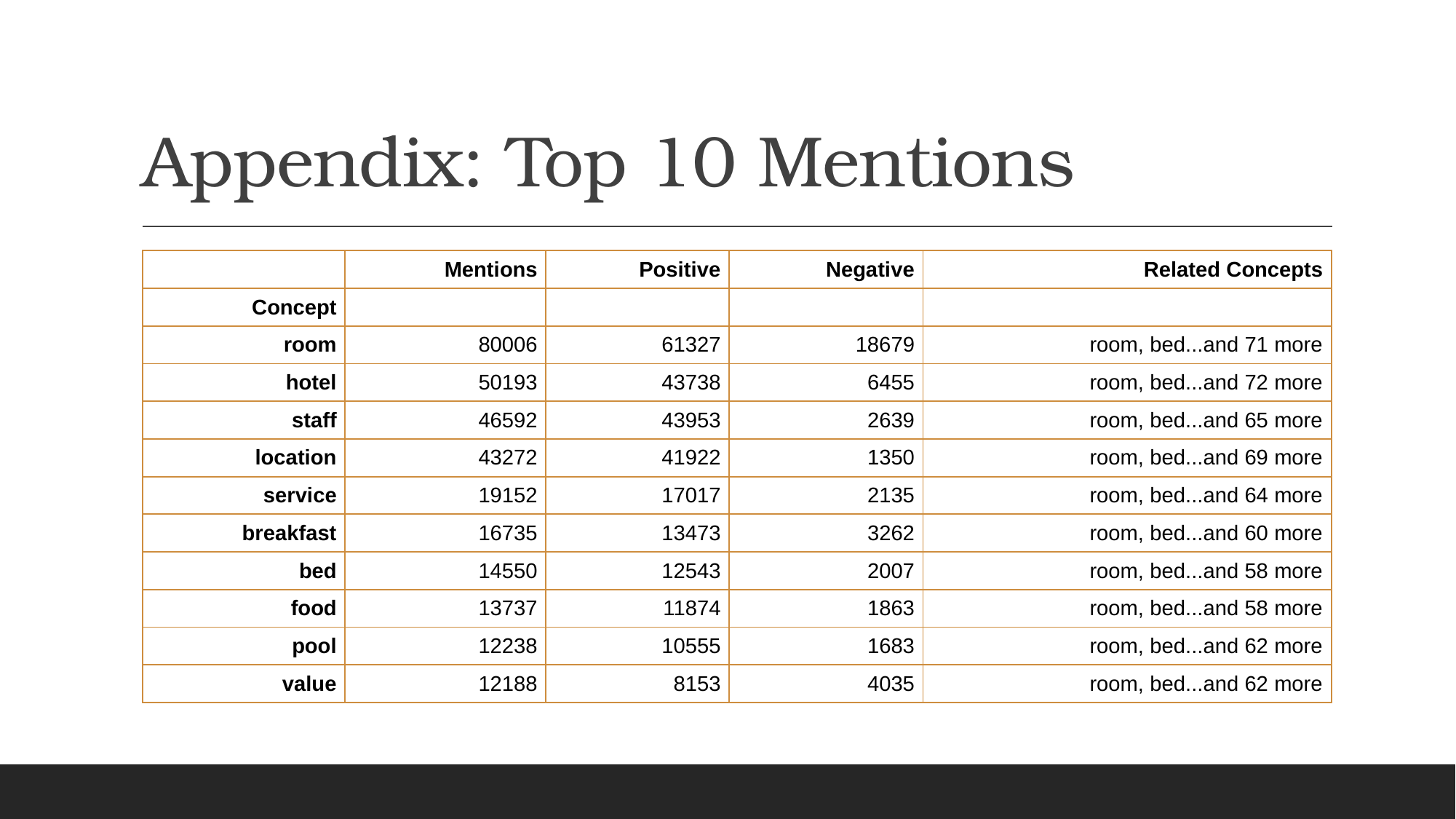

# Appendix: Top 10 Mentions
|  | Mentions | Positive | Negative | Related Concepts |
| --- | --- | --- | --- | --- |
| Concept |  |  |  |  |
| room | 80006 | 61327 | 18679 | room, bed...and 71 more |
| hotel | 50193 | 43738 | 6455 | room, bed...and 72 more |
| staff | 46592 | 43953 | 2639 | room, bed...and 65 more |
| location | 43272 | 41922 | 1350 | room, bed...and 69 more |
| service | 19152 | 17017 | 2135 | room, bed...and 64 more |
| breakfast | 16735 | 13473 | 3262 | room, bed...and 60 more |
| bed | 14550 | 12543 | 2007 | room, bed...and 58 more |
| food | 13737 | 11874 | 1863 | room, bed...and 58 more |
| pool | 12238 | 10555 | 1683 | room, bed...and 62 more |
| value | 12188 | 8153 | 4035 | room, bed...and 62 more |